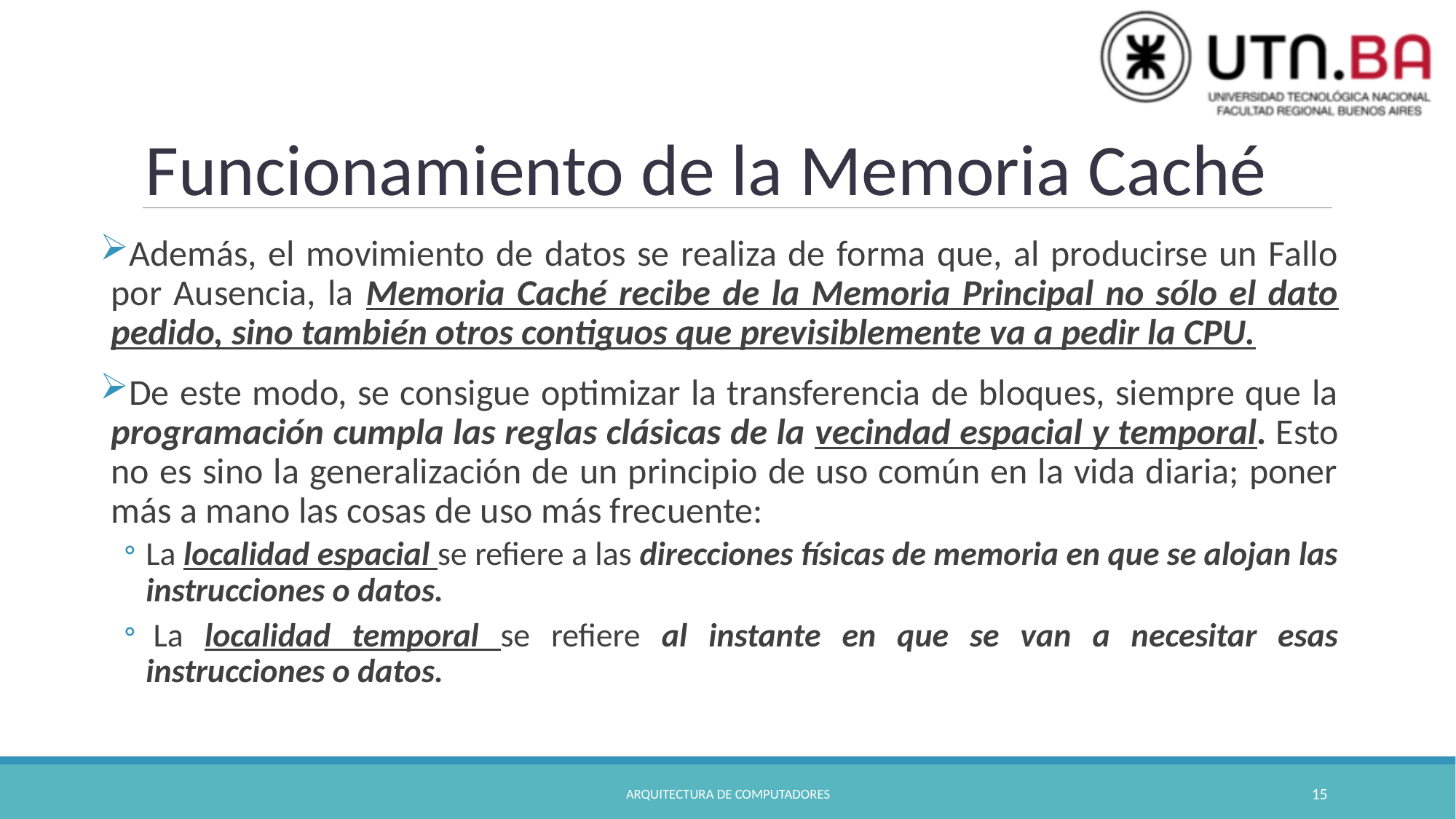

Funcionamiento de la Memoria Caché
Además, el movimiento de datos se realiza de forma que, al producirse un Fallo por Ausencia, la Memoria Caché recibe de la Memoria Principal no sólo el dato pedido, sino también otros contiguos que previsiblemente va a pedir la CPU.
De este modo, se consigue optimizar la transferencia de bloques, siempre que la programación cumpla las reglas clásicas de la vecindad espacial y temporal. Esto no es sino la generalización de un principio de uso común en la vida diaria; poner más a mano las cosas de uso más frecuente:
La localidad espacial se refiere a las direcciones físicas de memoria en que se alojan las instrucciones o datos.
 La localidad temporal se refiere al instante en que se van a necesitar esas instrucciones o datos.
Arquitectura de Computadores
15